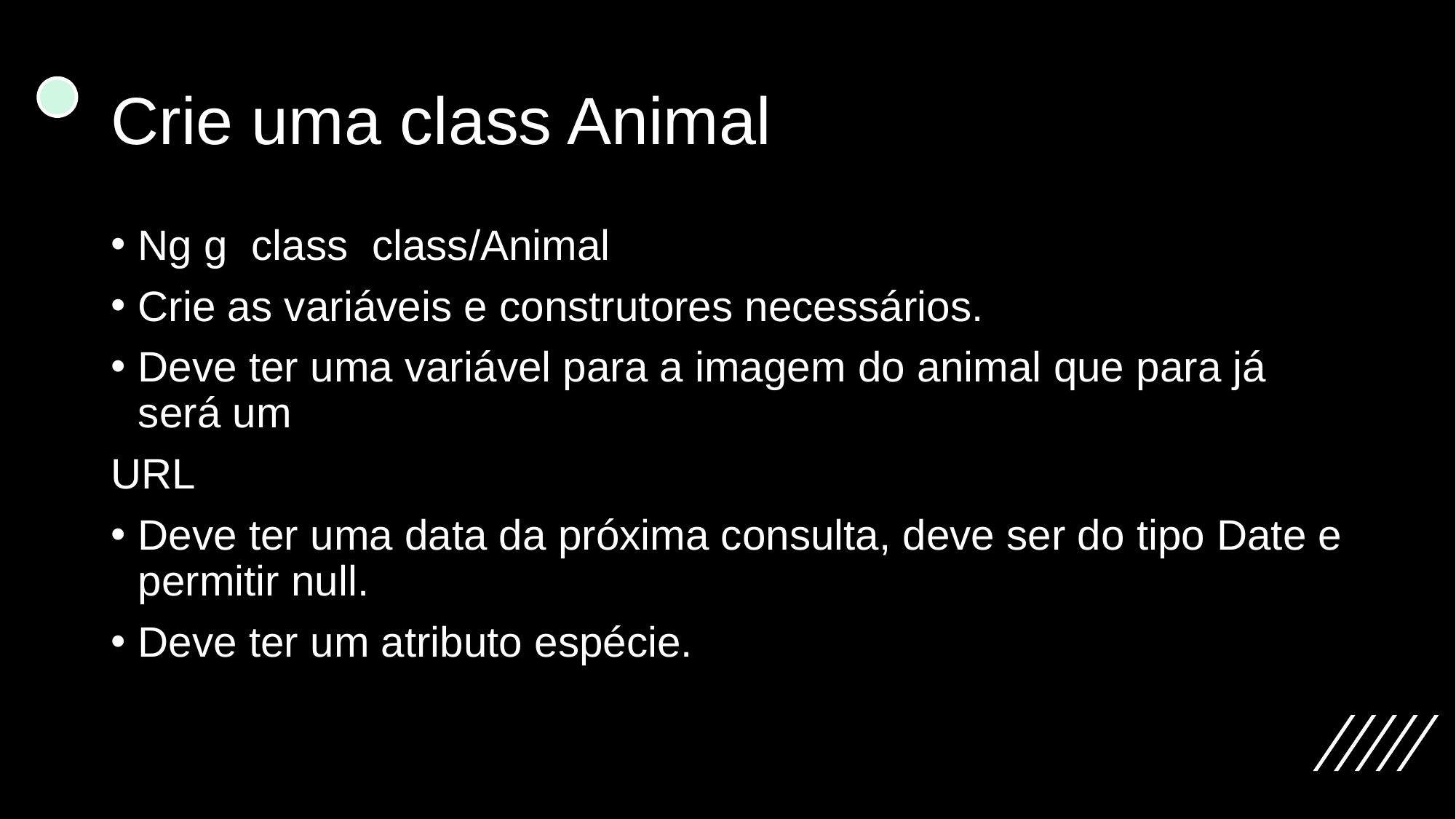

# Crie uma class Animal
Ng g  class  class/Animal
Crie as variáveis e construtores necessários.
Deve ter uma variável para a imagem do animal que para já será um
URL
Deve ter uma data da próxima consulta, deve ser do tipo Date e permitir null.
Deve ter um atributo espécie.